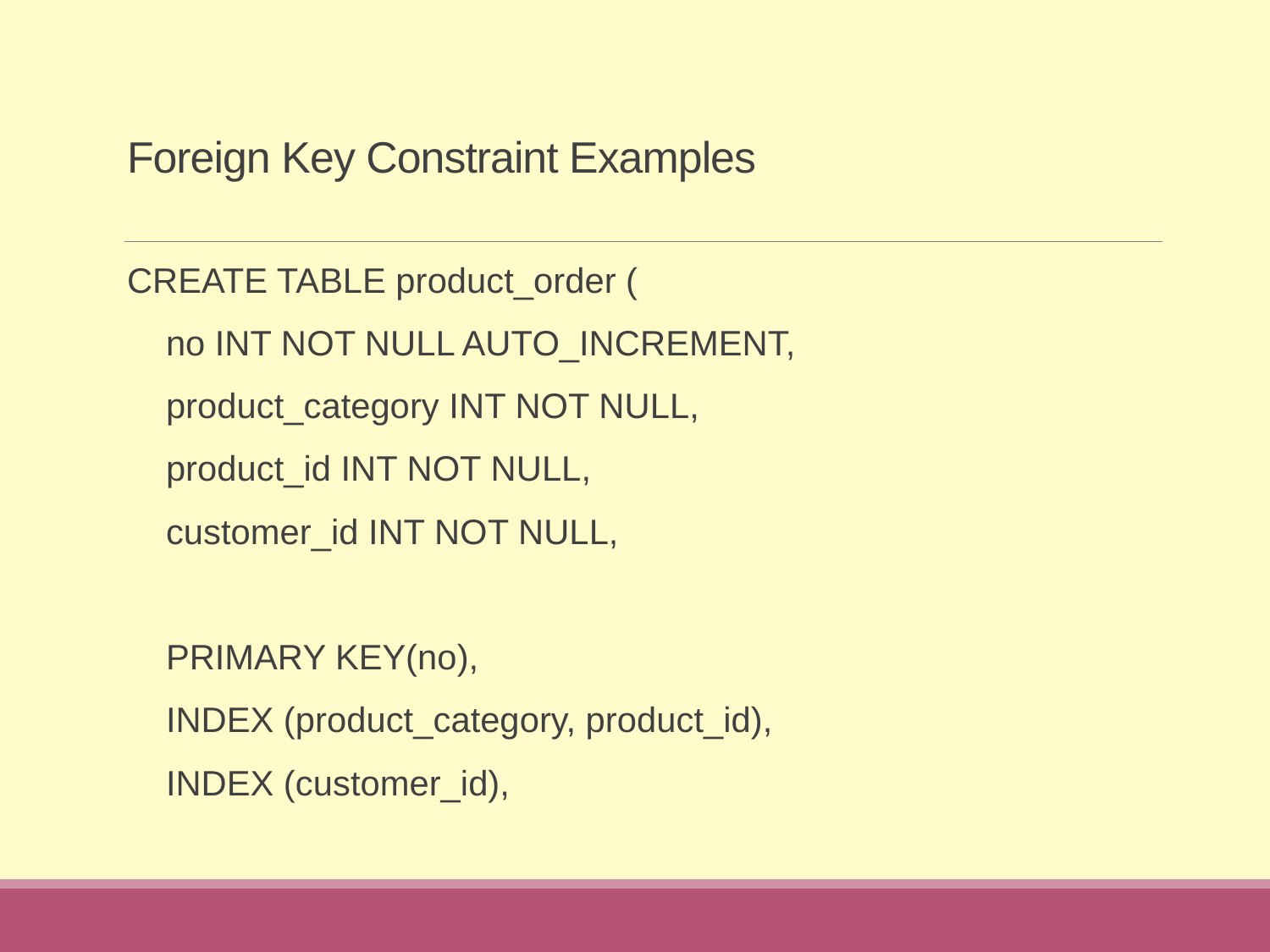

# Foreign Key Constraint Examples
CREATE TABLE product_order (
    no INT NOT NULL AUTO_INCREMENT,
    product_category INT NOT NULL,
    product_id INT NOT NULL,
    customer_id INT NOT NULL,

    PRIMARY KEY(no),
    INDEX (product_category, product_id),
    INDEX (customer_id),